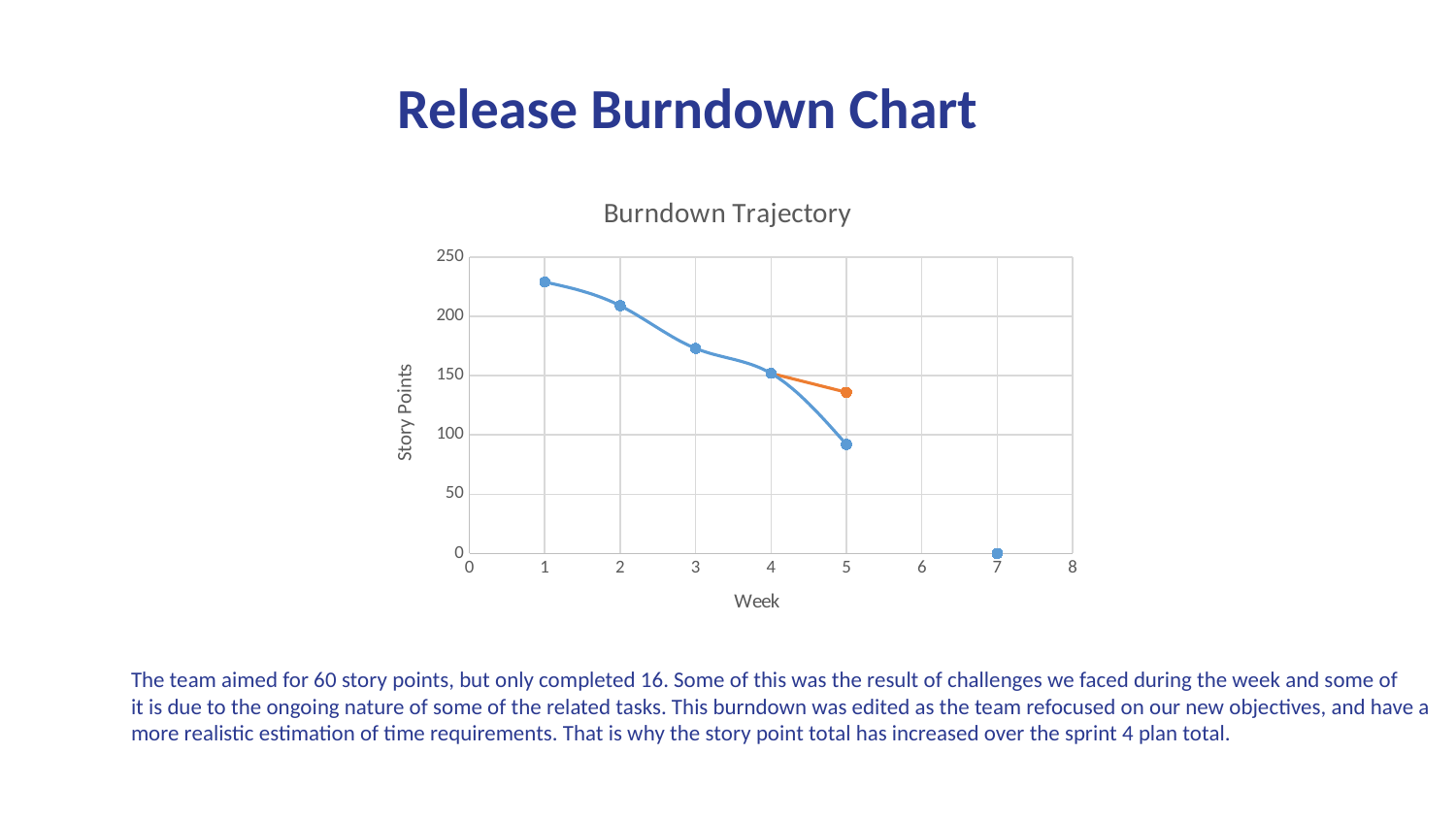

Release Burndown Chart

### Chart: Burndown Trajectory

| Category |  |  |
|---|---|---|
The team aimed for 60 story points, but only completed 16. Some of this was the result of challenges we faced during the week and some of
it is due to the ongoing nature of some of the related tasks. This burndown was edited as the team refocused on our new objectives, and have a
more realistic estimation of time requirements. That is why the story point total has increased over the sprint 4 plan total.